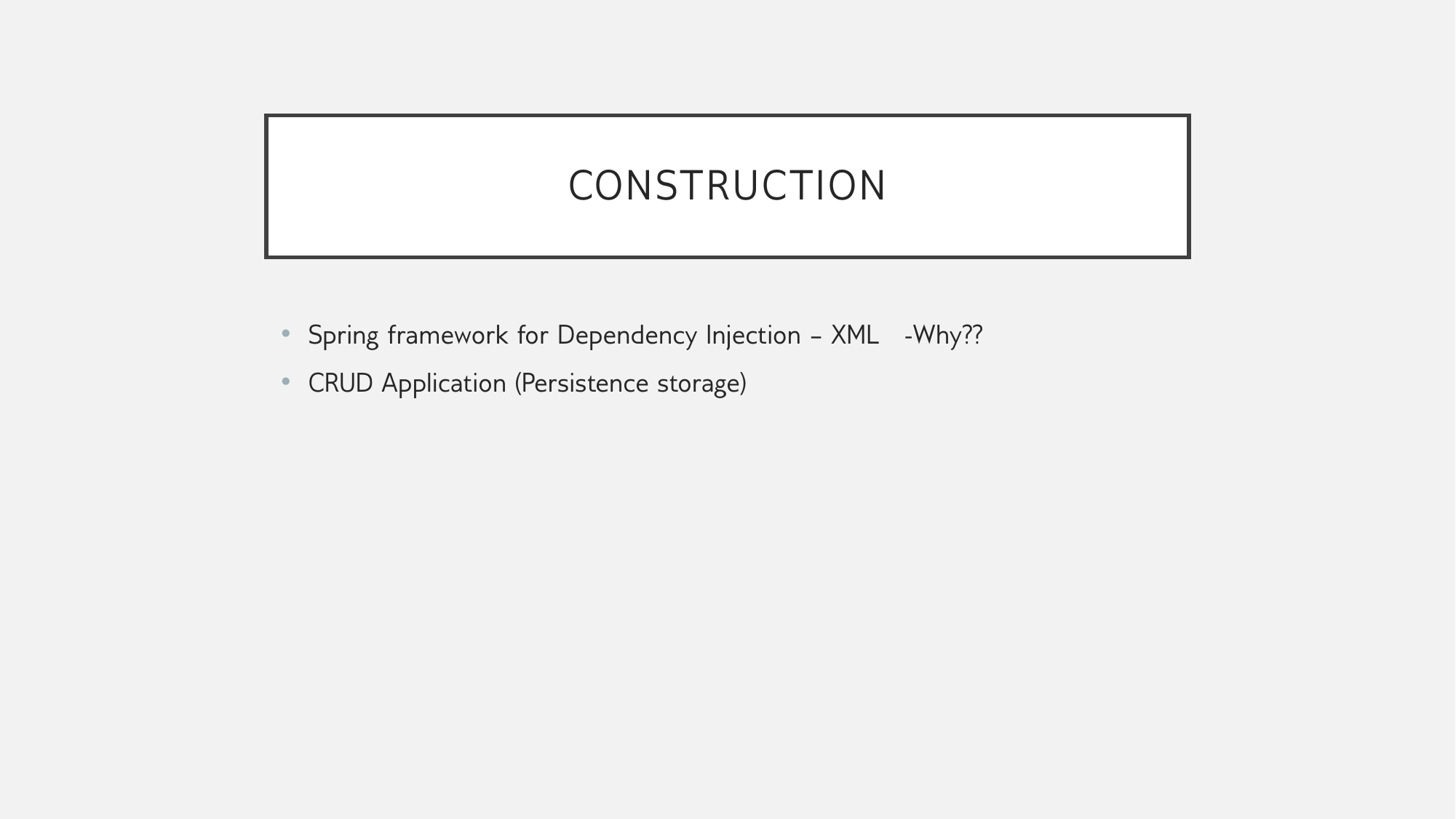

# Construction
Spring framework for Dependency Injection – XML   -Why??
CRUD Application (Persistence storage)